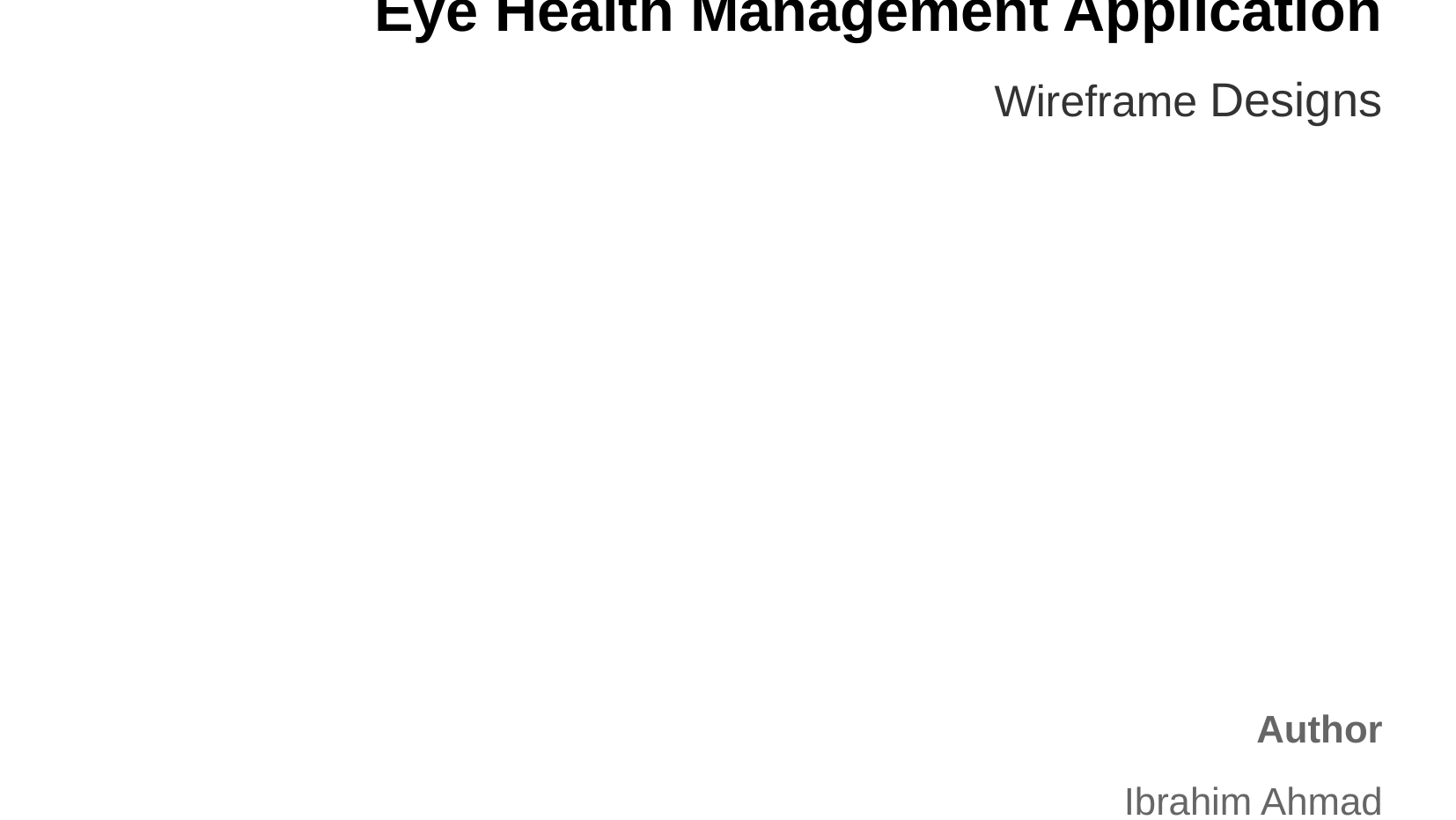

Eye Health Management Application
       Wireframe Designs

Author
Ibrahim Ahmad